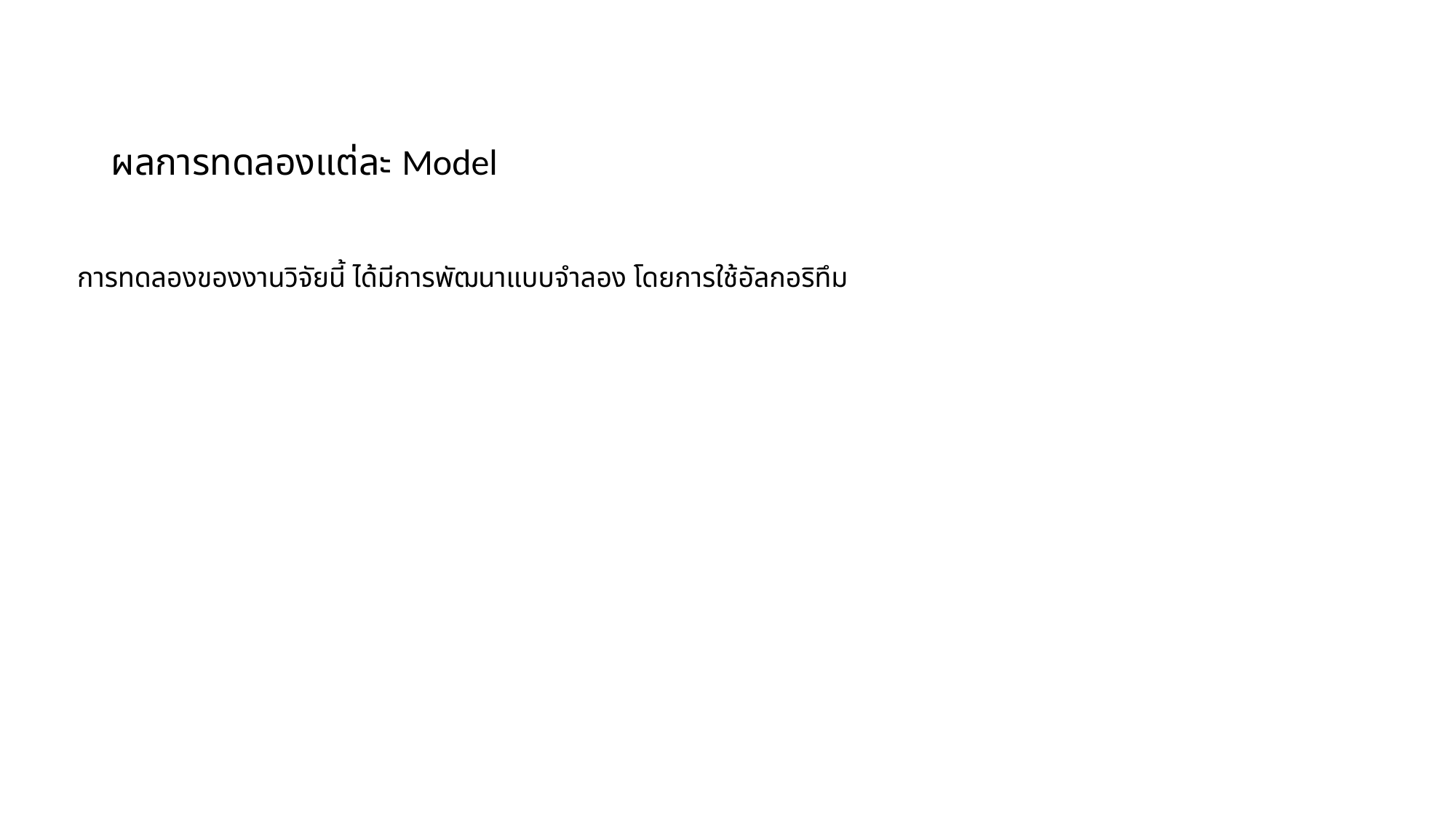

ผลการทดลองแต่ละ Model
การทดลองของงานวิจัยนี้ ได้มีการพัฒนาแบบจำลอง โดยการใช้อัลกอริทึม